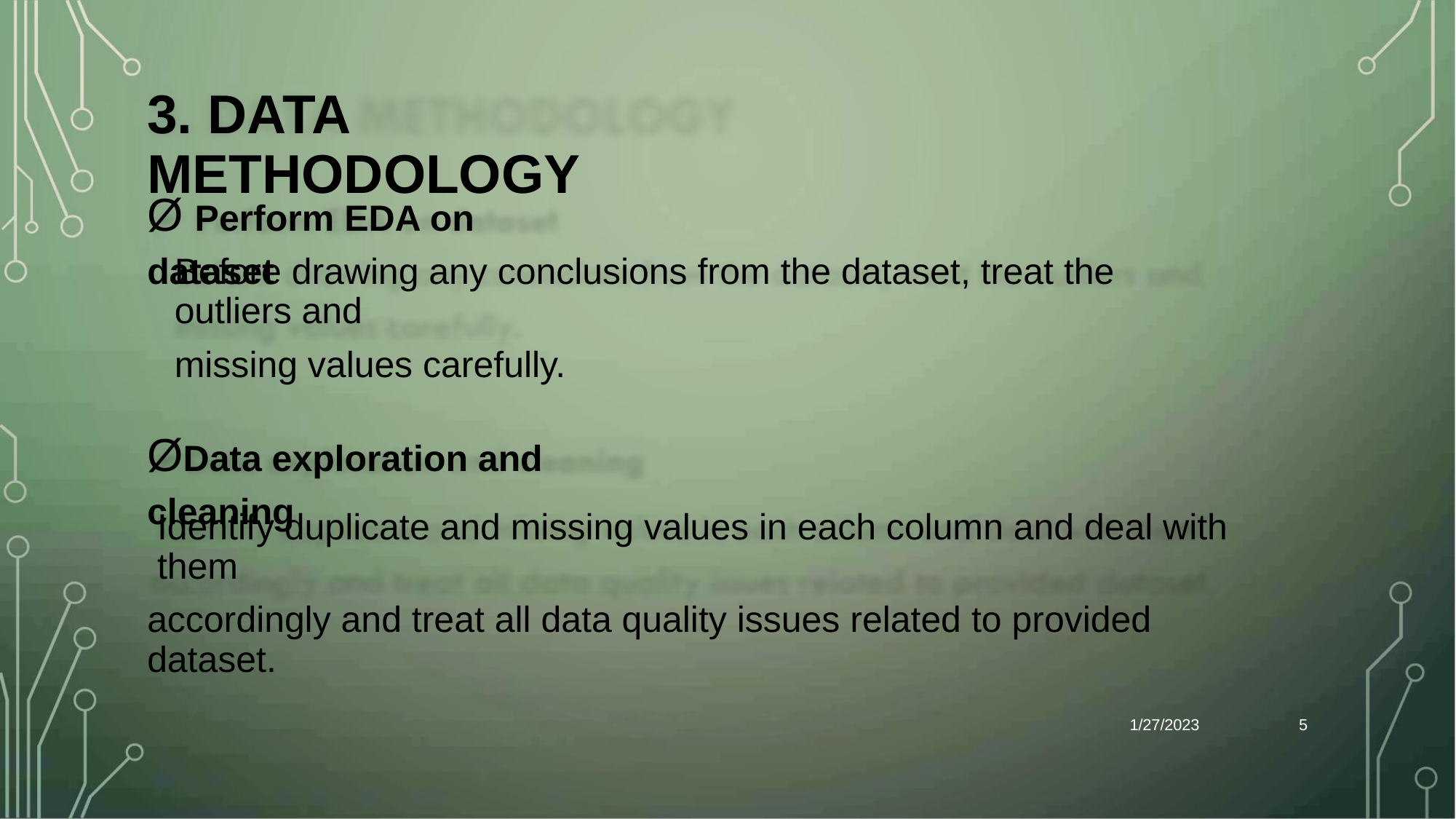

3. DATA METHODOLOGY
Ø Perform EDA on dataset
Before drawing any conclusions from the dataset, treat the outliers and
missing values carefully.
ØData exploration and cleaning
Identify duplicate and missing values in each column and deal with them
accordingly and treat all data quality issues related to provided dataset.
5
1/27/2023